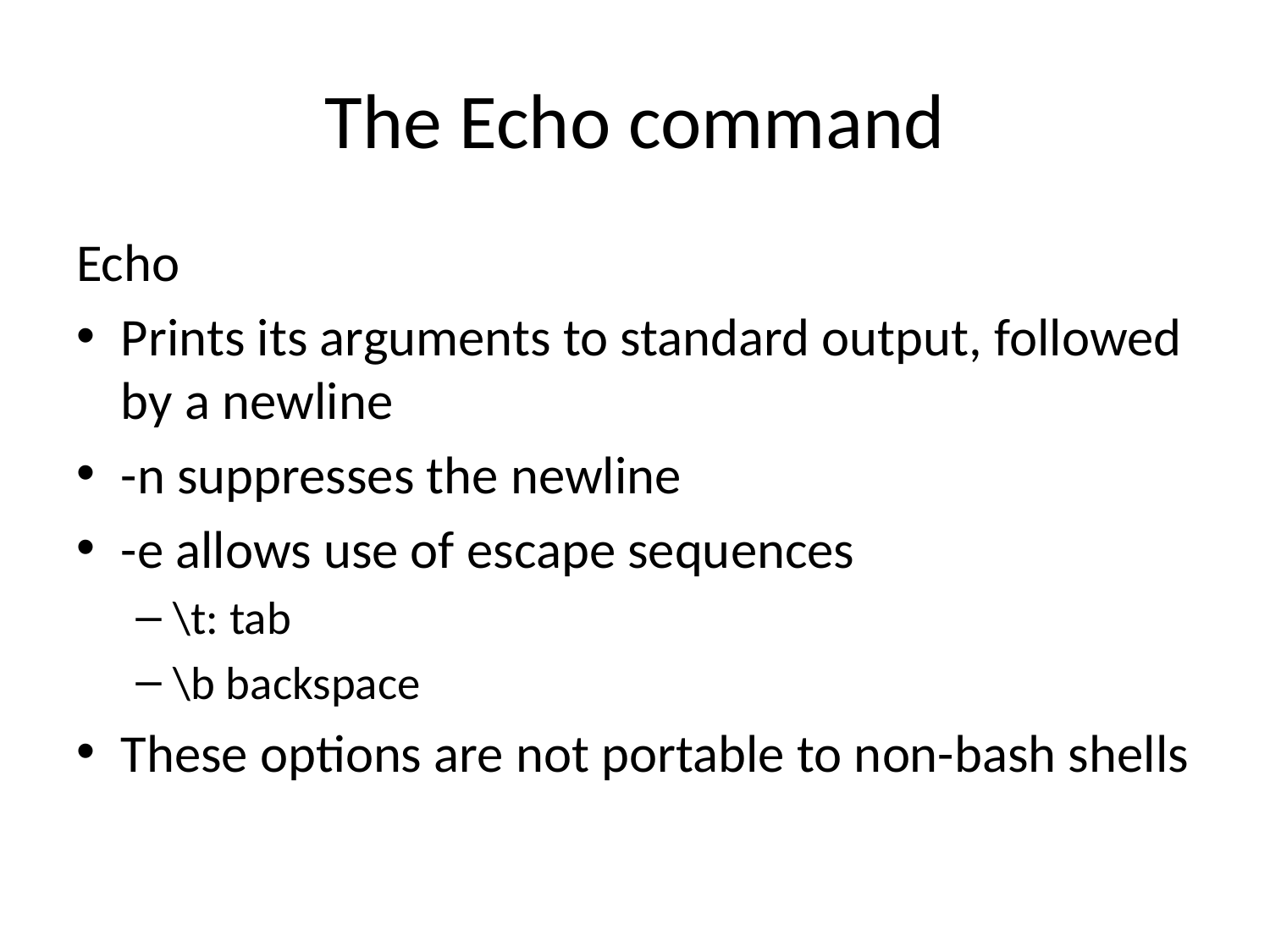

# The Echo command
Echo
Prints its arguments to standard output, followed by a newline
-n suppresses the newline
-e allows use of escape sequences
\t: tab
\b backspace
These options are not portable to non-bash shells